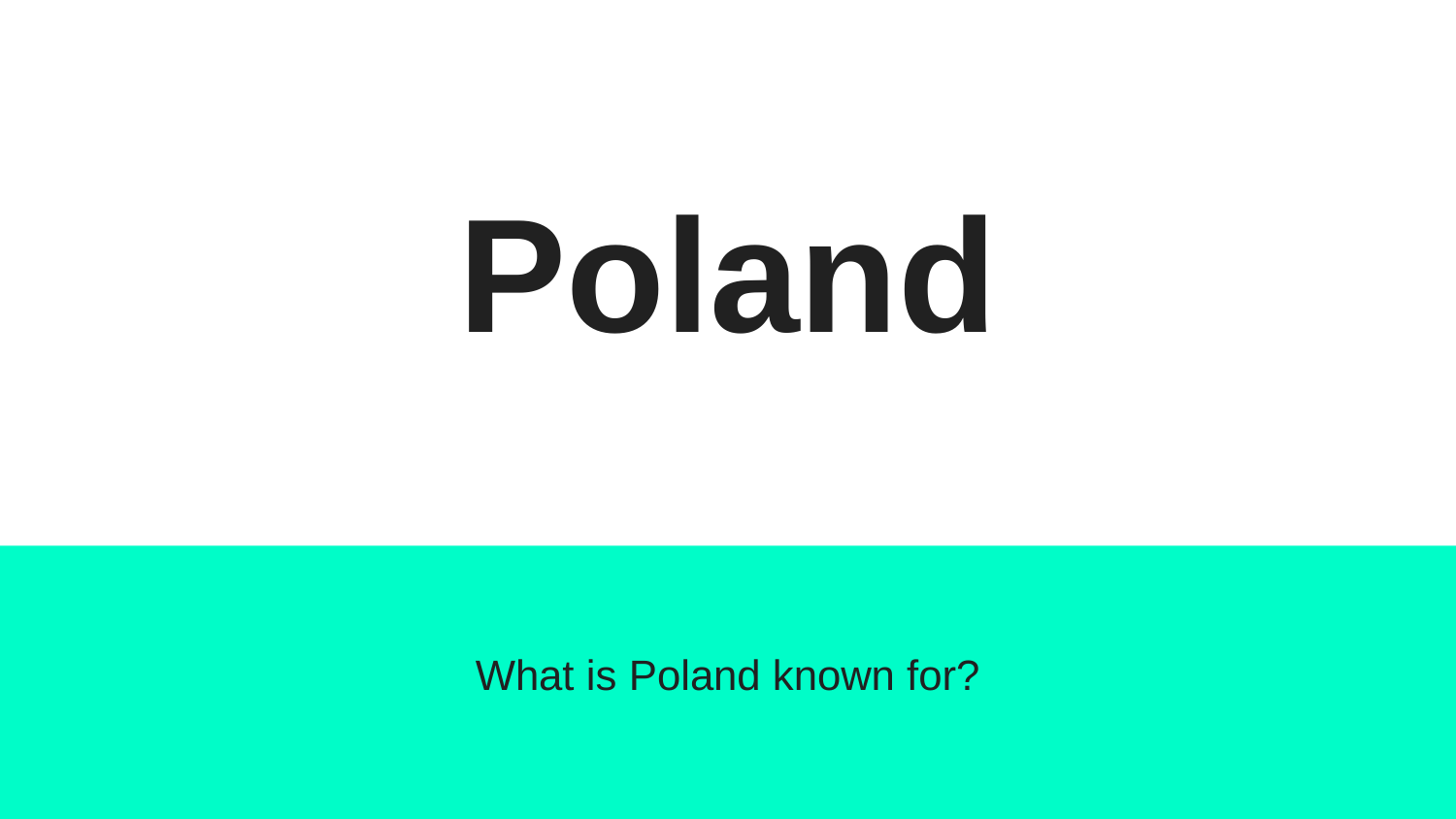

# Poland
What is Poland known for?